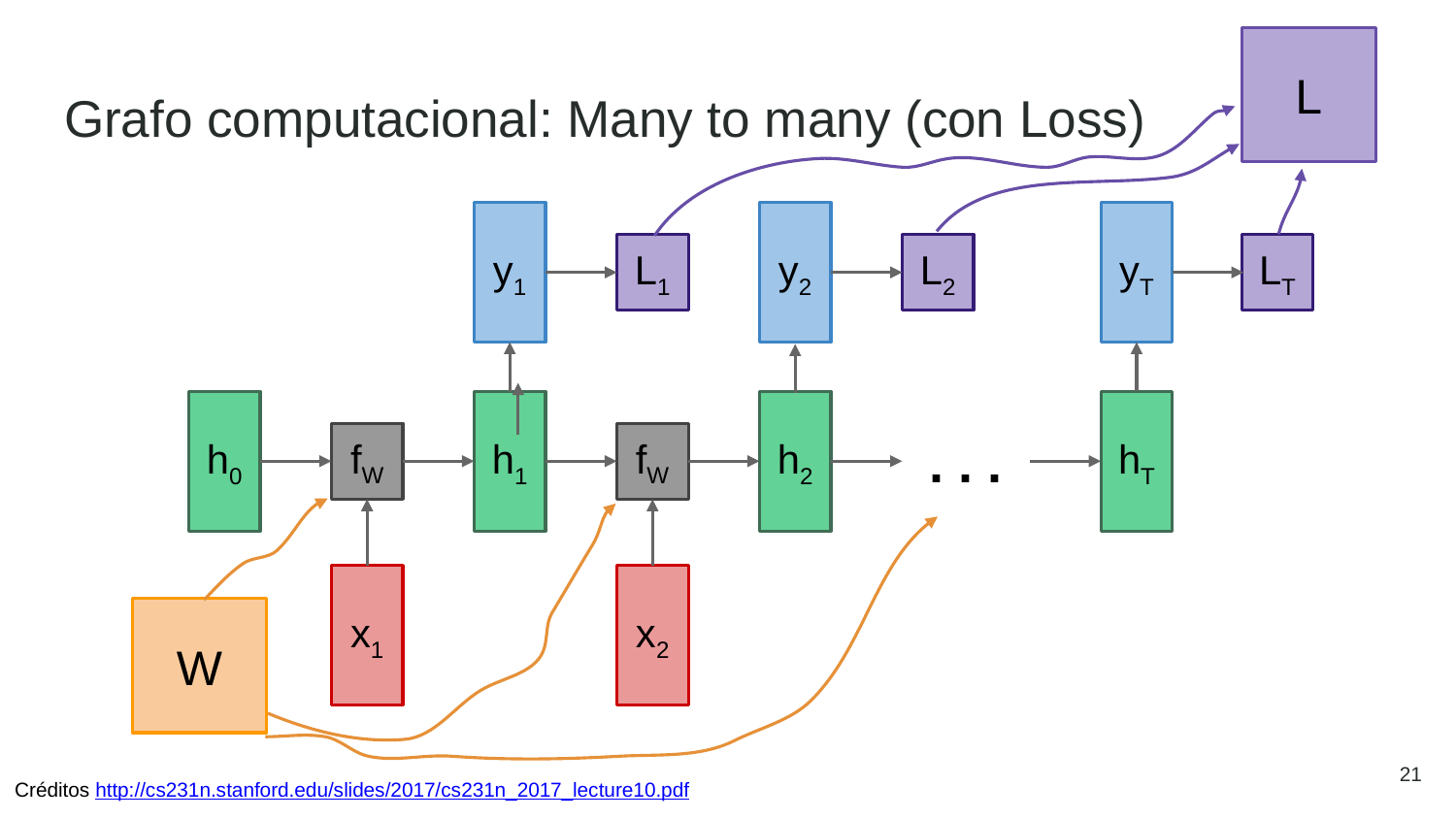

L
# Grafo computacional: Many to many (con Loss)

y1
y2
yT
L1
L2
LT
h0
h1
h2
hT
. . .
fW
fW

x1
x2
W
21
Créditos http://cs231n.stanford.edu/slides/2017/cs231n_2017_lecture10.pdf